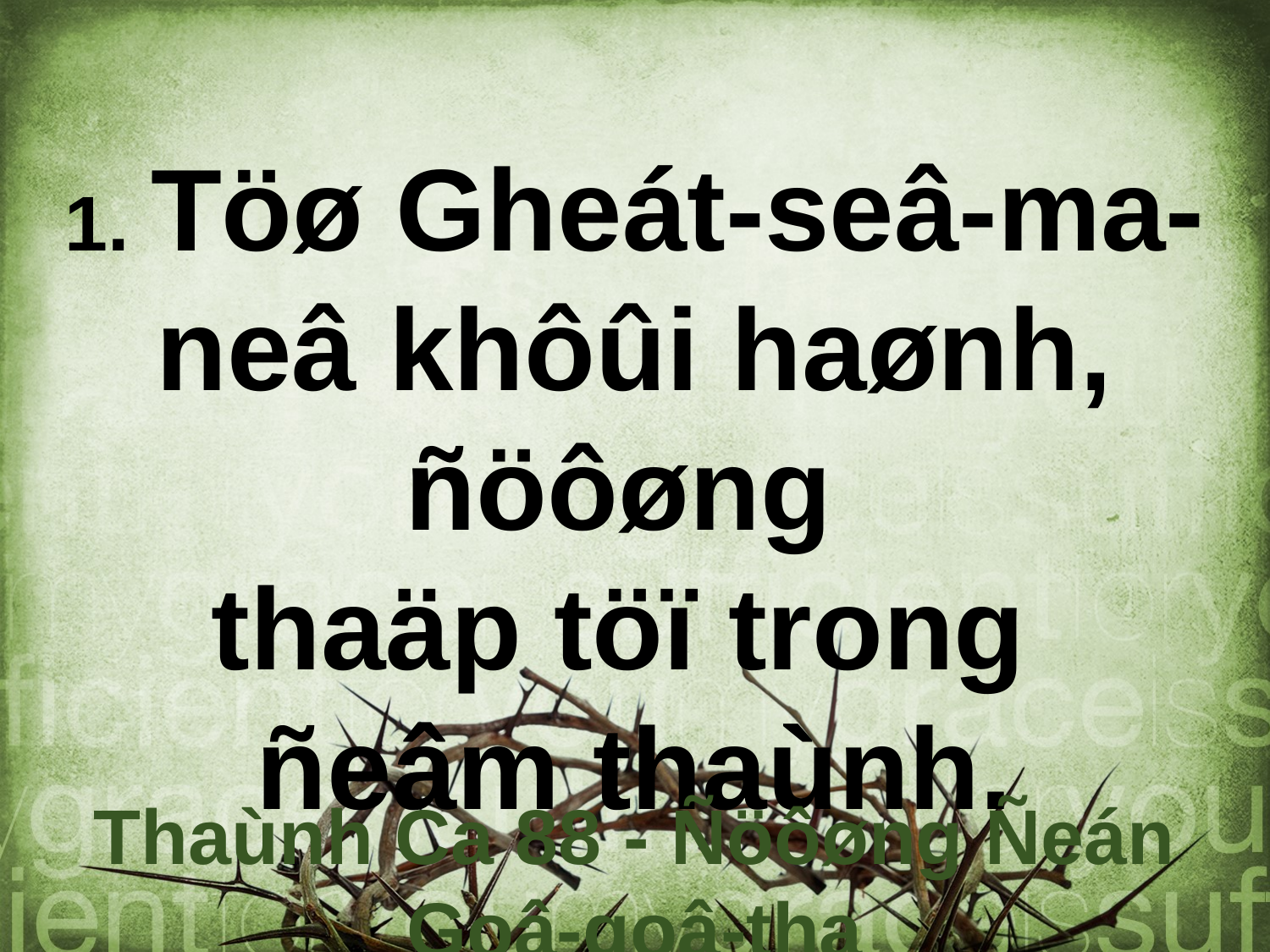

1. Töø Gheát-seâ-ma-neâ khôûi haønh, ñöôøng
thaäp töï trong
ñeâm thaùnh.
Thaùnh Ca 88 - Ñöôøng Ñeán Goâ-goâ-tha